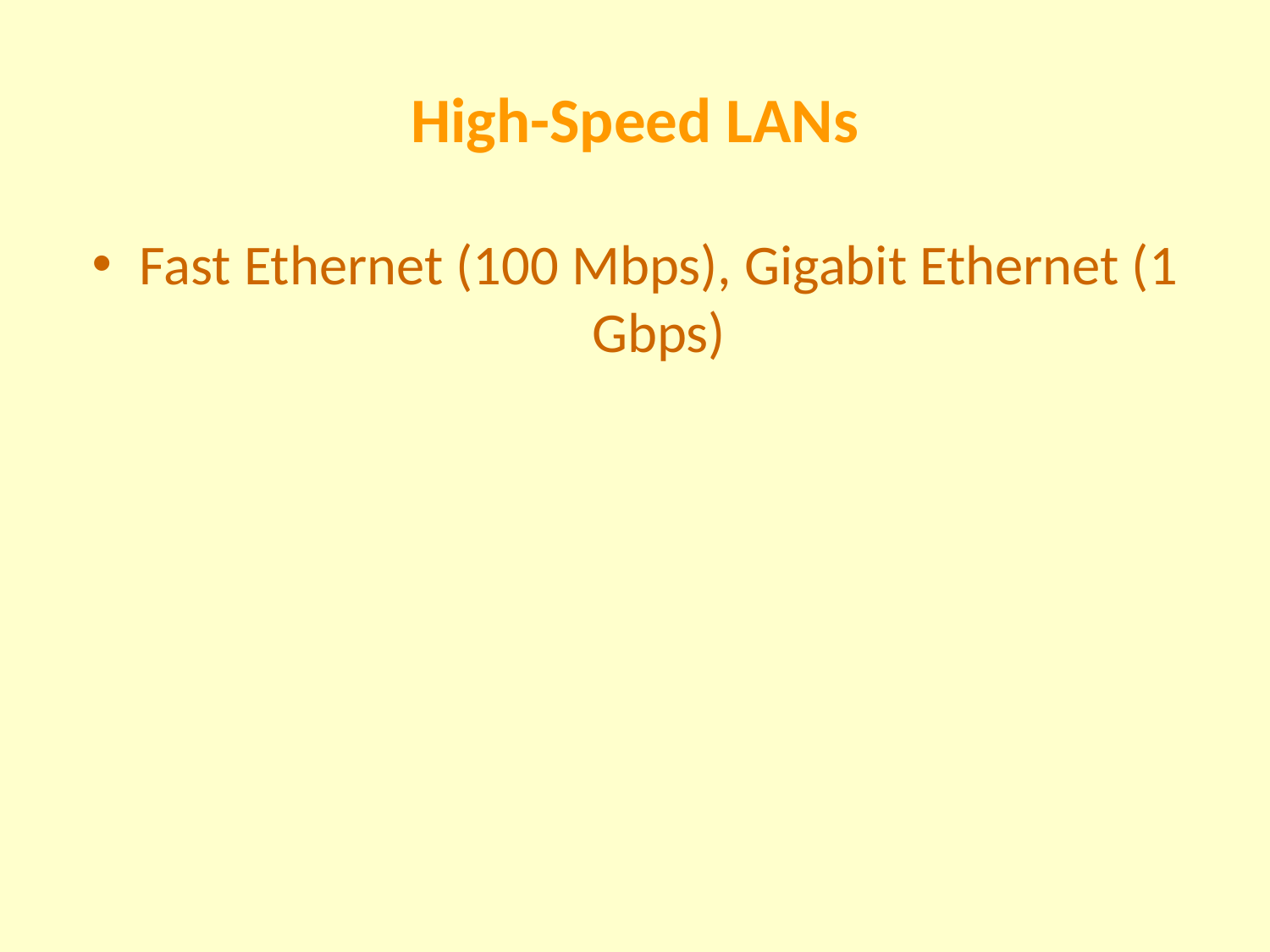

# High-Speed LANs
Fast Ethernet (100 Mbps), Gigabit Ethernet (1 Gbps)